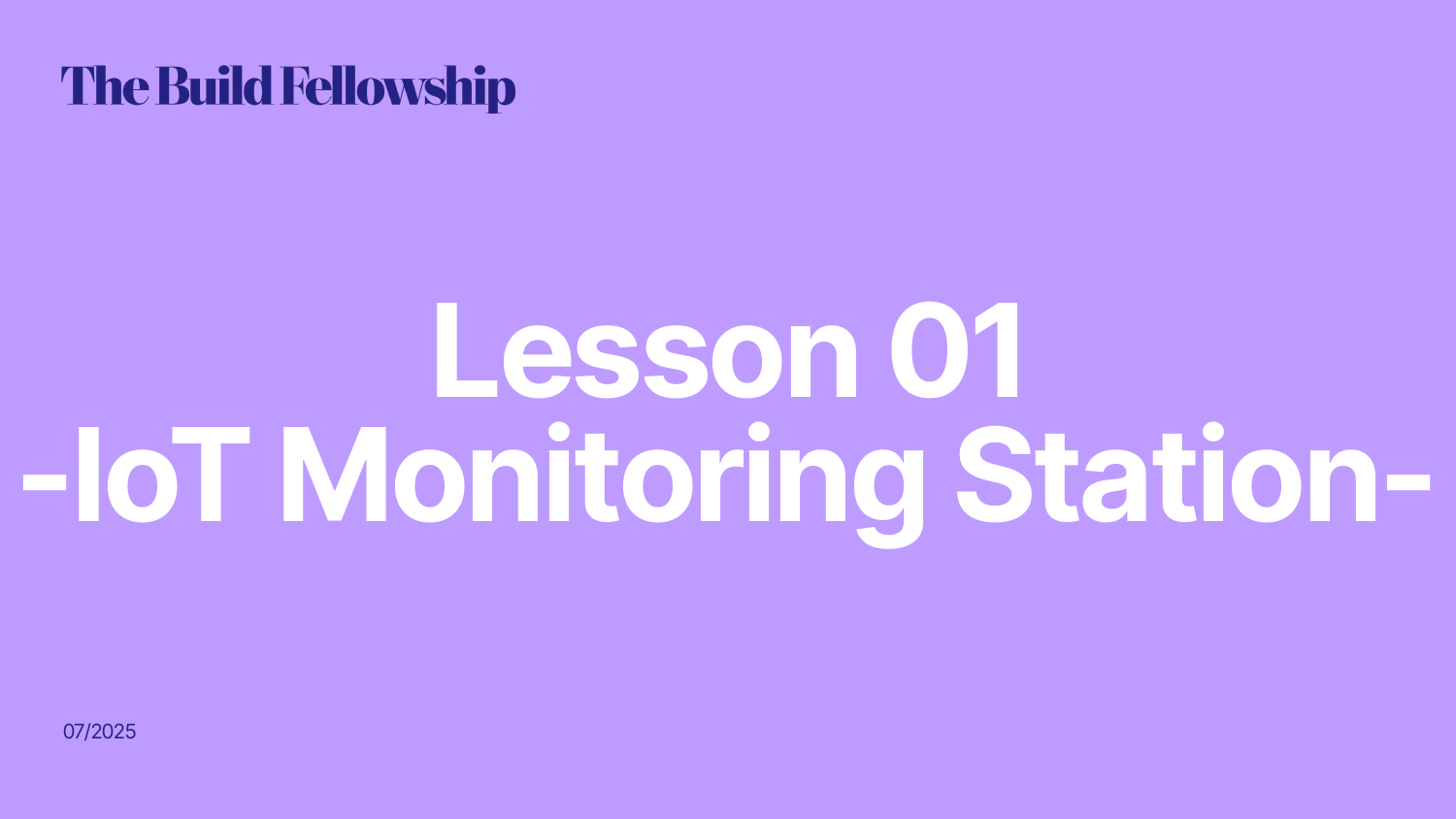

# Lesson 01 -IoT Monitoring Station-
07/2025